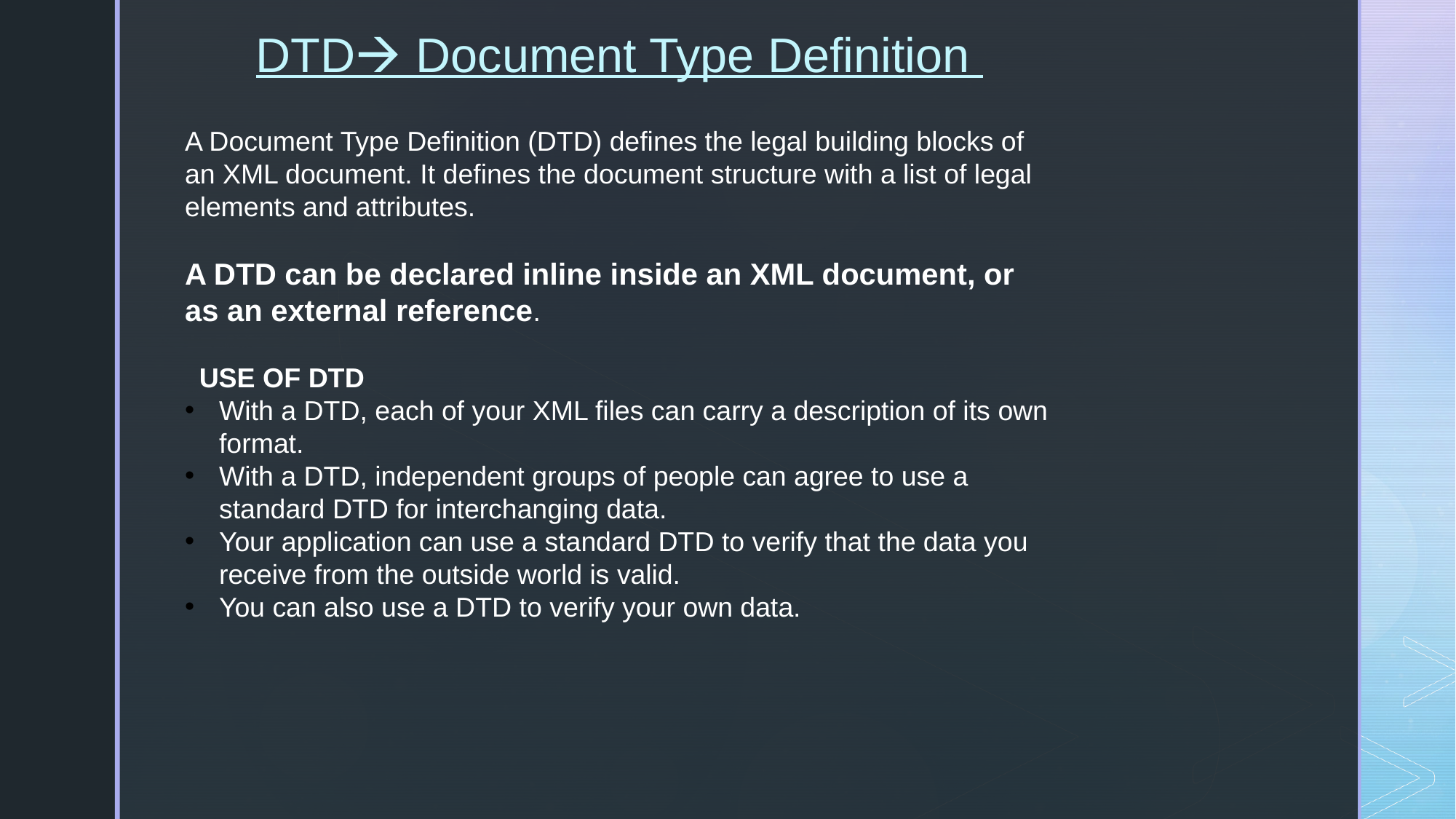

DTD🡪 Document Type Definition
A Document Type Definition (DTD) defines the legal building blocks of an XML document. It defines the document structure with a list of legal elements and attributes.

A DTD can be declared inline inside an XML document, or as an external reference.

USE OF DTD
With a DTD, each of your XML files can carry a description of its own format.
With a DTD, independent groups of people can agree to use a standard DTD for interchanging data.
Your application can use a standard DTD to verify that the data you receive from the outside world is valid.
You can also use a DTD to verify your own data.